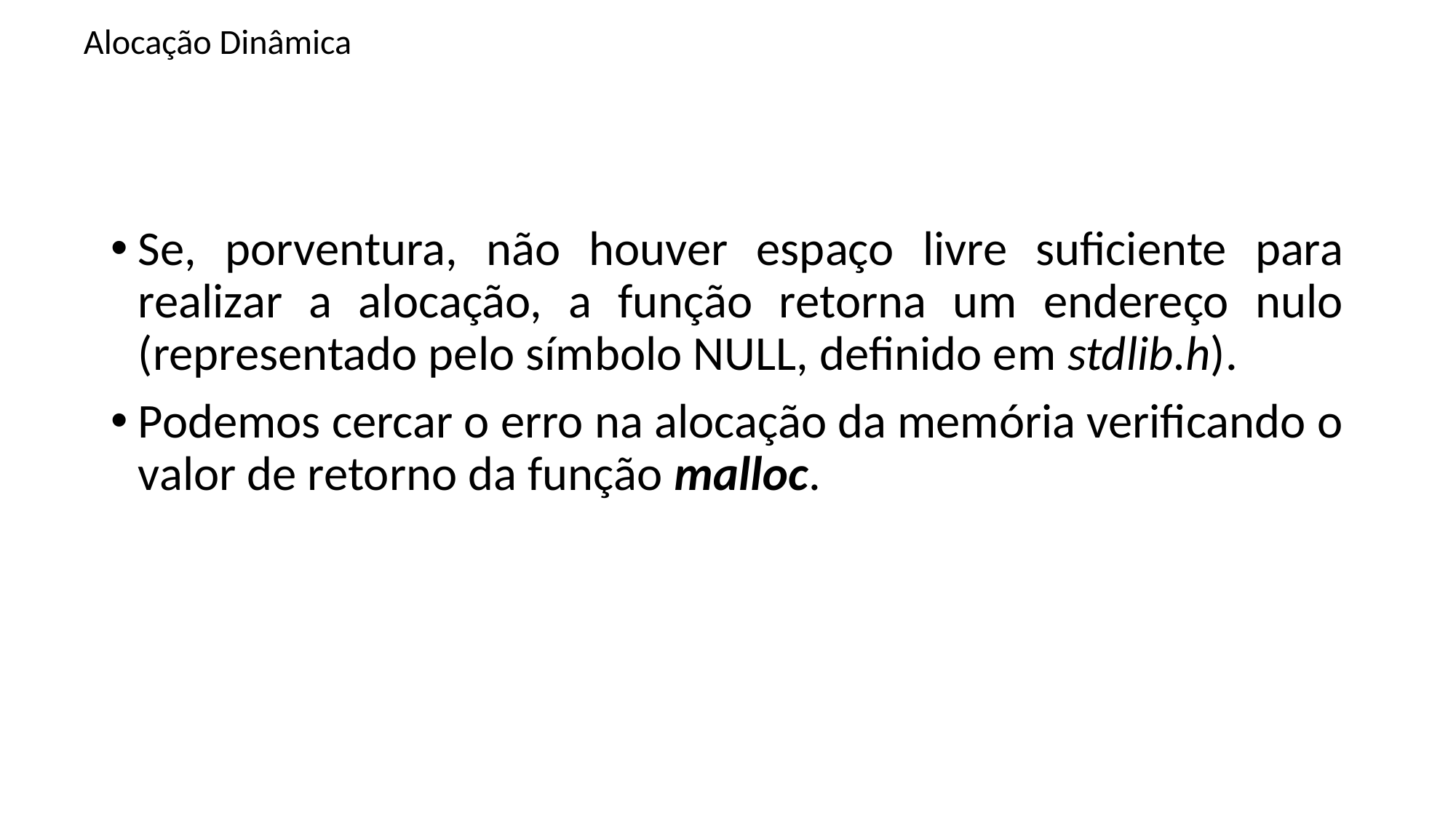

# Alocação Dinâmica
Se, porventura, não houver espaço livre suficiente para realizar a alocação, a função retorna um endereço nulo (representado pelo símbolo NULL, definido em stdlib.h).
Podemos cercar o erro na alocação da memória verificando o valor de retorno da função malloc.